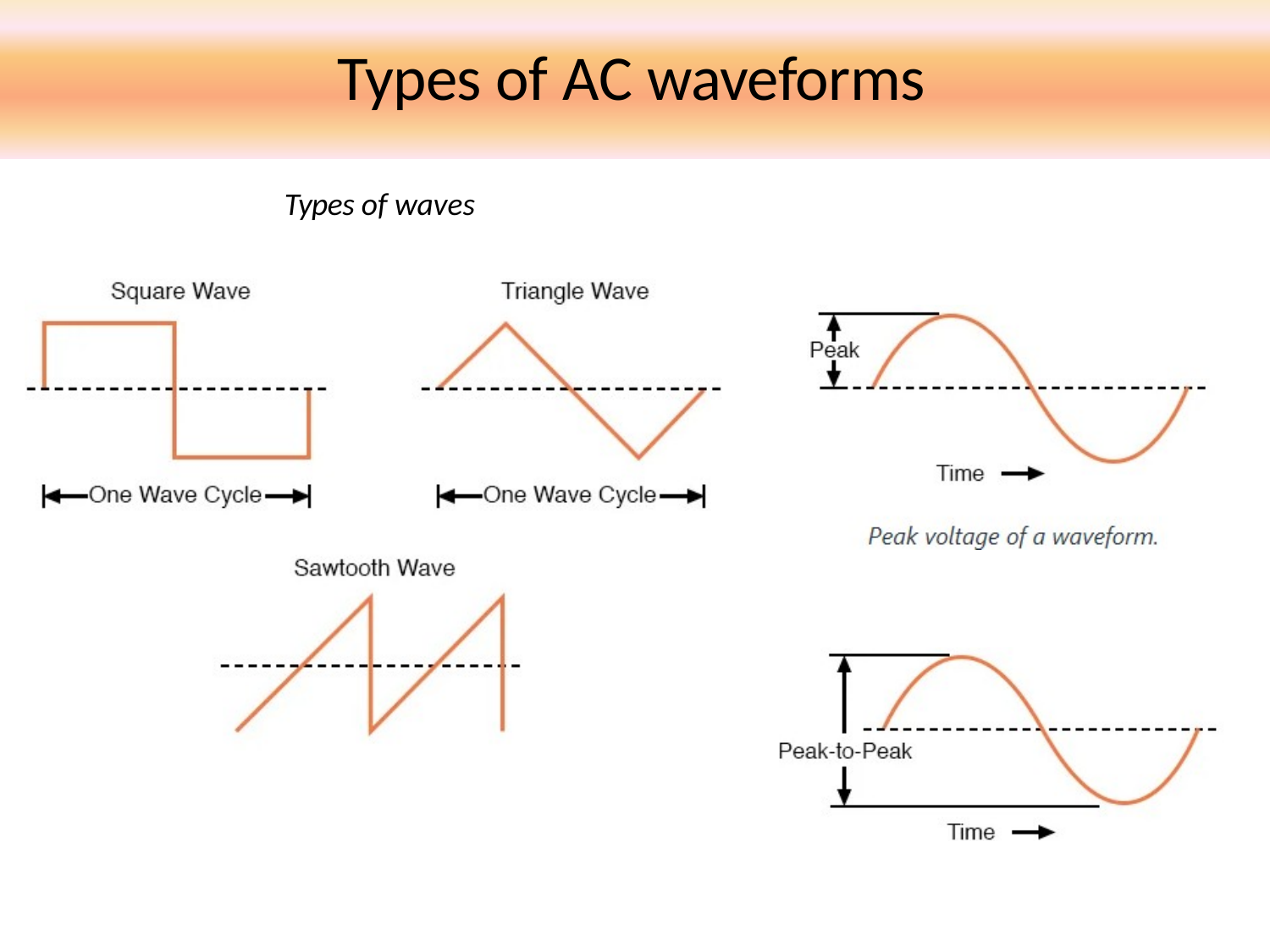

# Types of AC waveforms
Types of waves